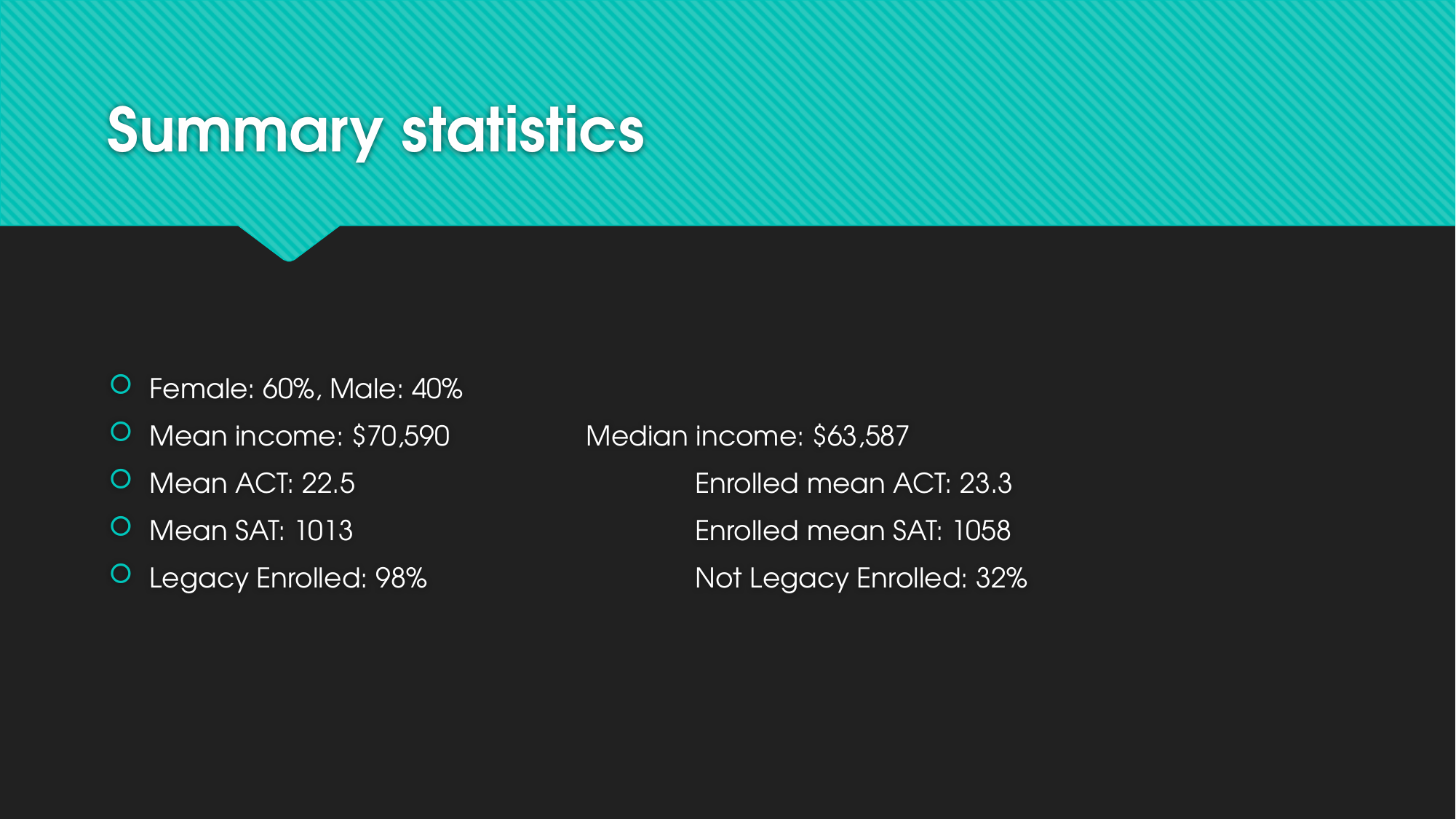

# Summary statistics
Female: 60%, Male: 40%
Mean income: $70,590		Median income: $63,587
Mean ACT: 22.5				Enrolled mean ACT: 23.3
Mean SAT: 1013				Enrolled mean SAT: 1058
Legacy Enrolled: 98%			Not Legacy Enrolled: 32%